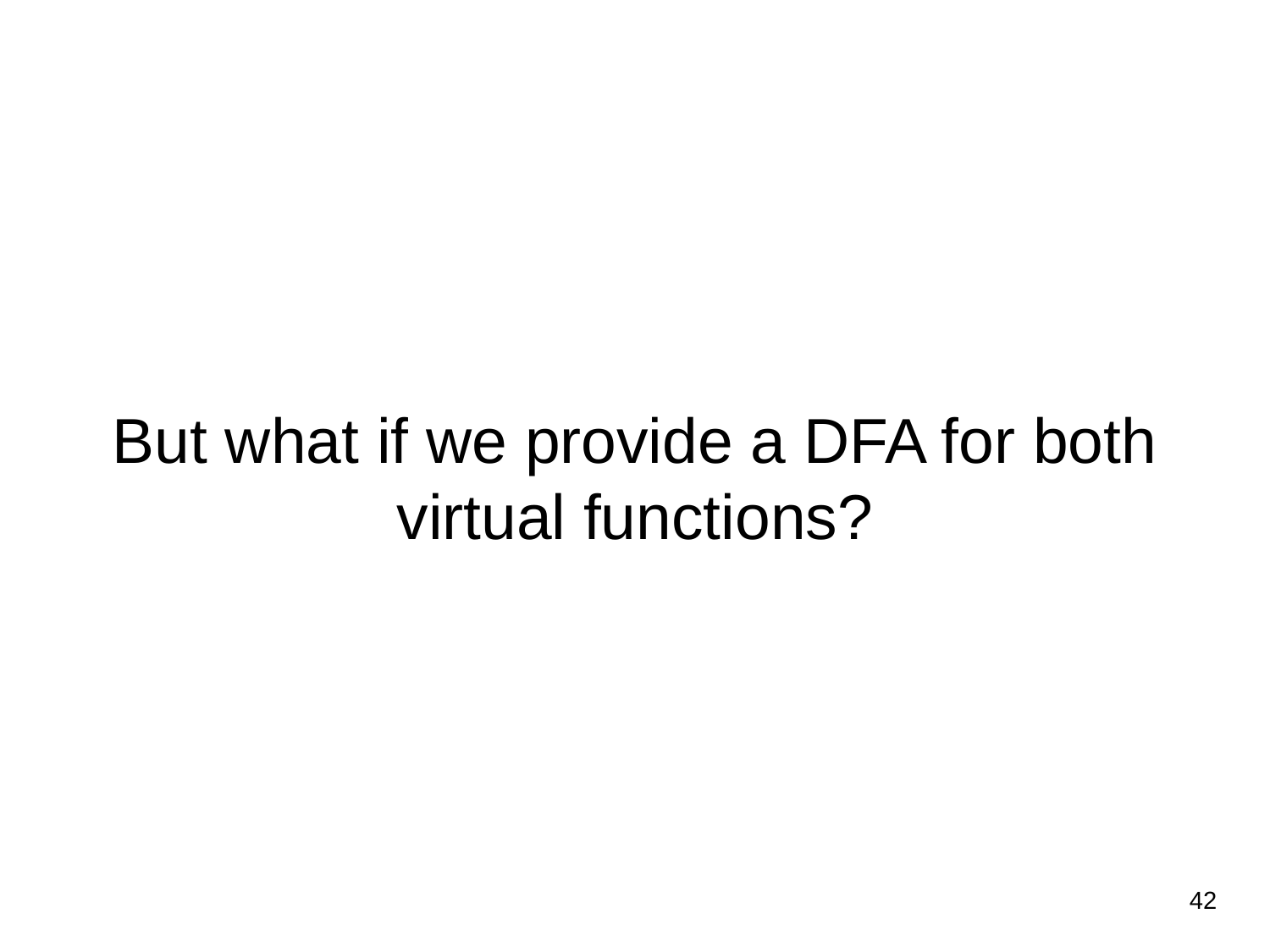

# But what if we provide a DFA for both virtual functions?
42